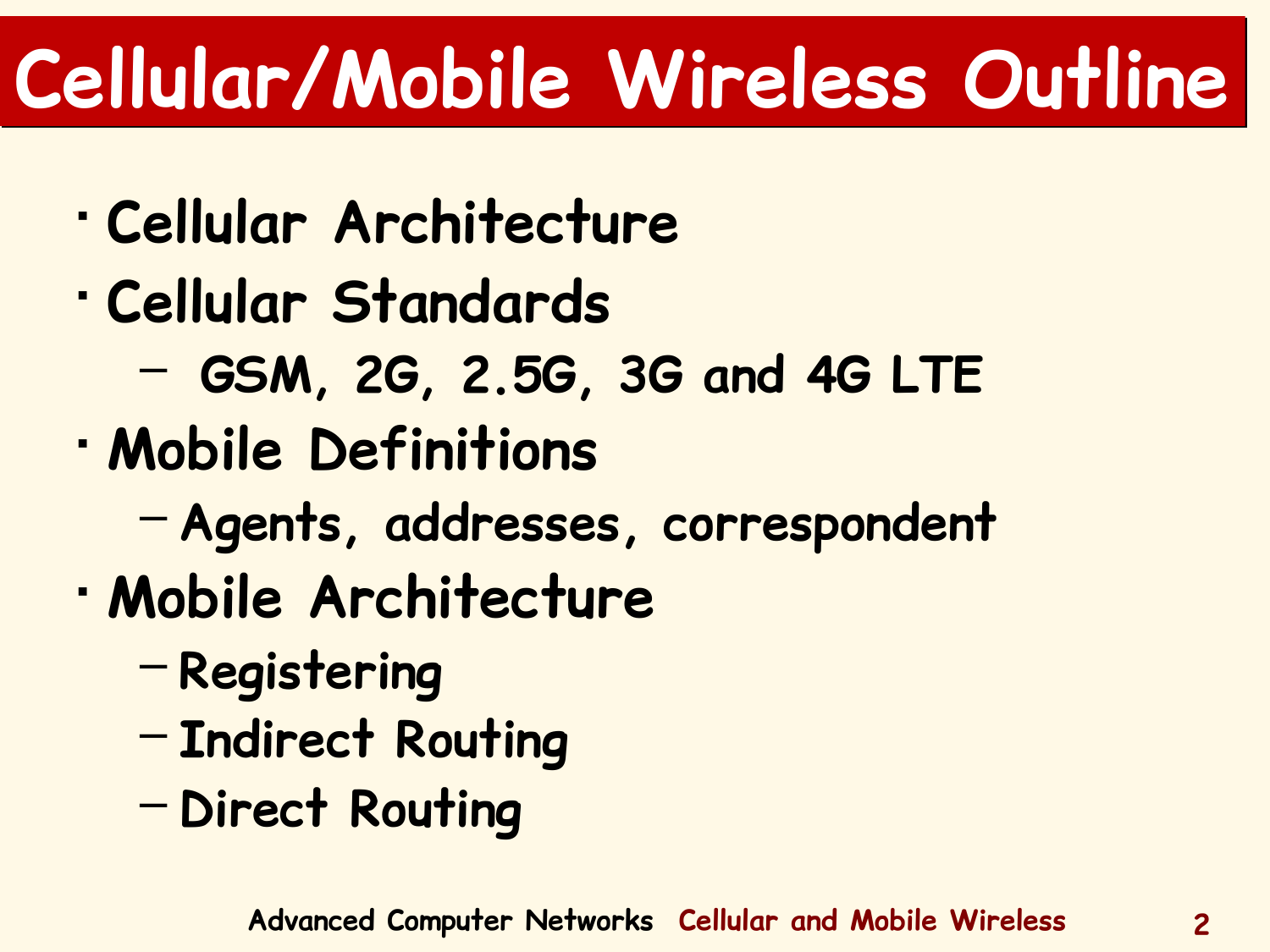

# Cellular/Mobile Wireless Outline
Cellular Architecture
Cellular Standards
 GSM, 2G, 2.5G, 3G and 4G LTE
Mobile Definitions
Agents, addresses, correspondent
Mobile Architecture
Registering
Indirect Routing
Direct Routing
Advanced Computer Networks  Cellular and Mobile Wireless
2